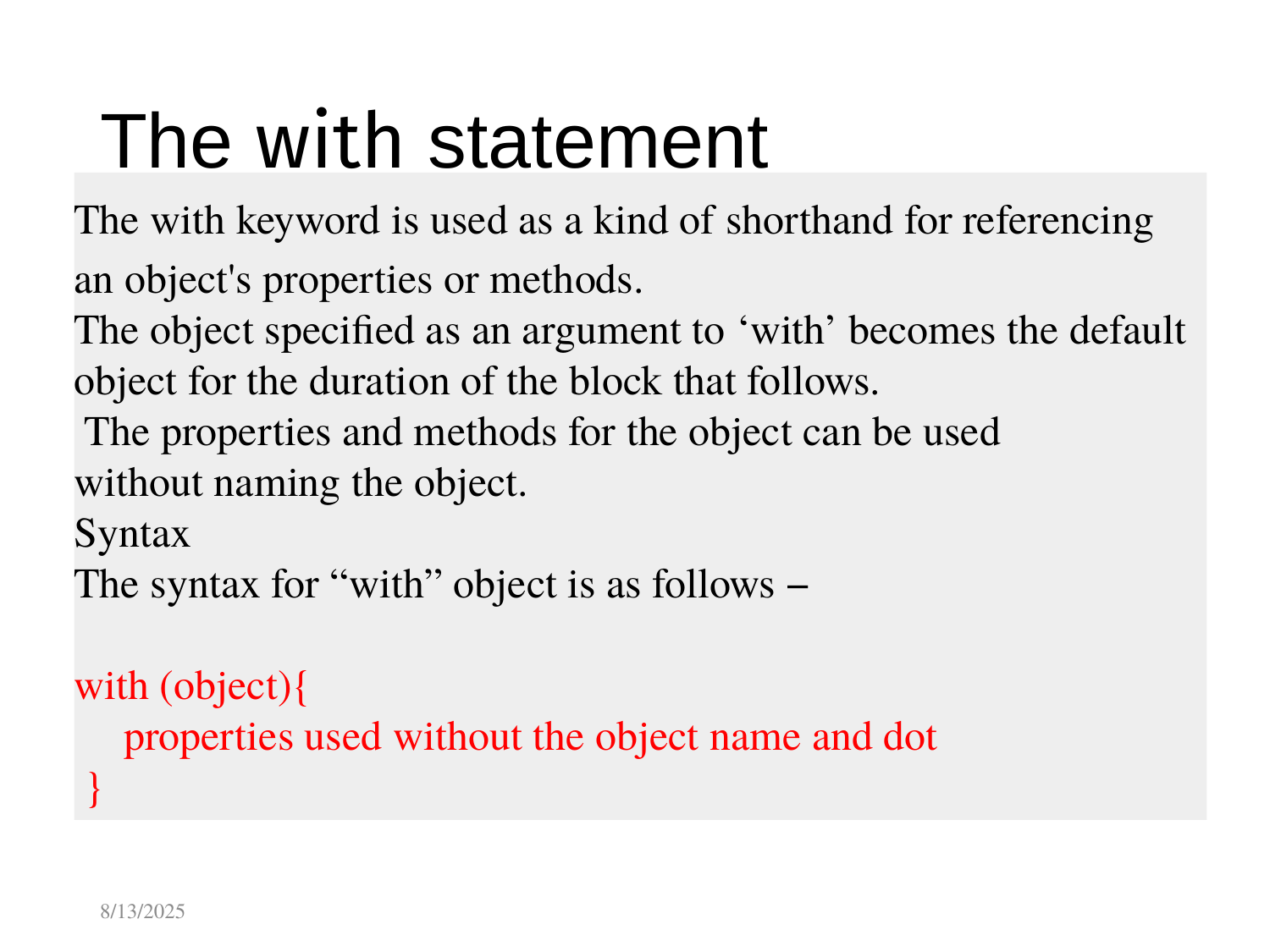

# The with statement
The with keyword is used as a kind of shorthand for referencing
an object's properties or methods.
The object specified as an argument to ‘with’ becomes the default
object for the duration of the block that follows.
 The properties and methods for the object can be used
without naming the object.
Syntax
The syntax for “with” object is as follows −

with (object){
    properties used without the object name and dot
 }
8/13/2025